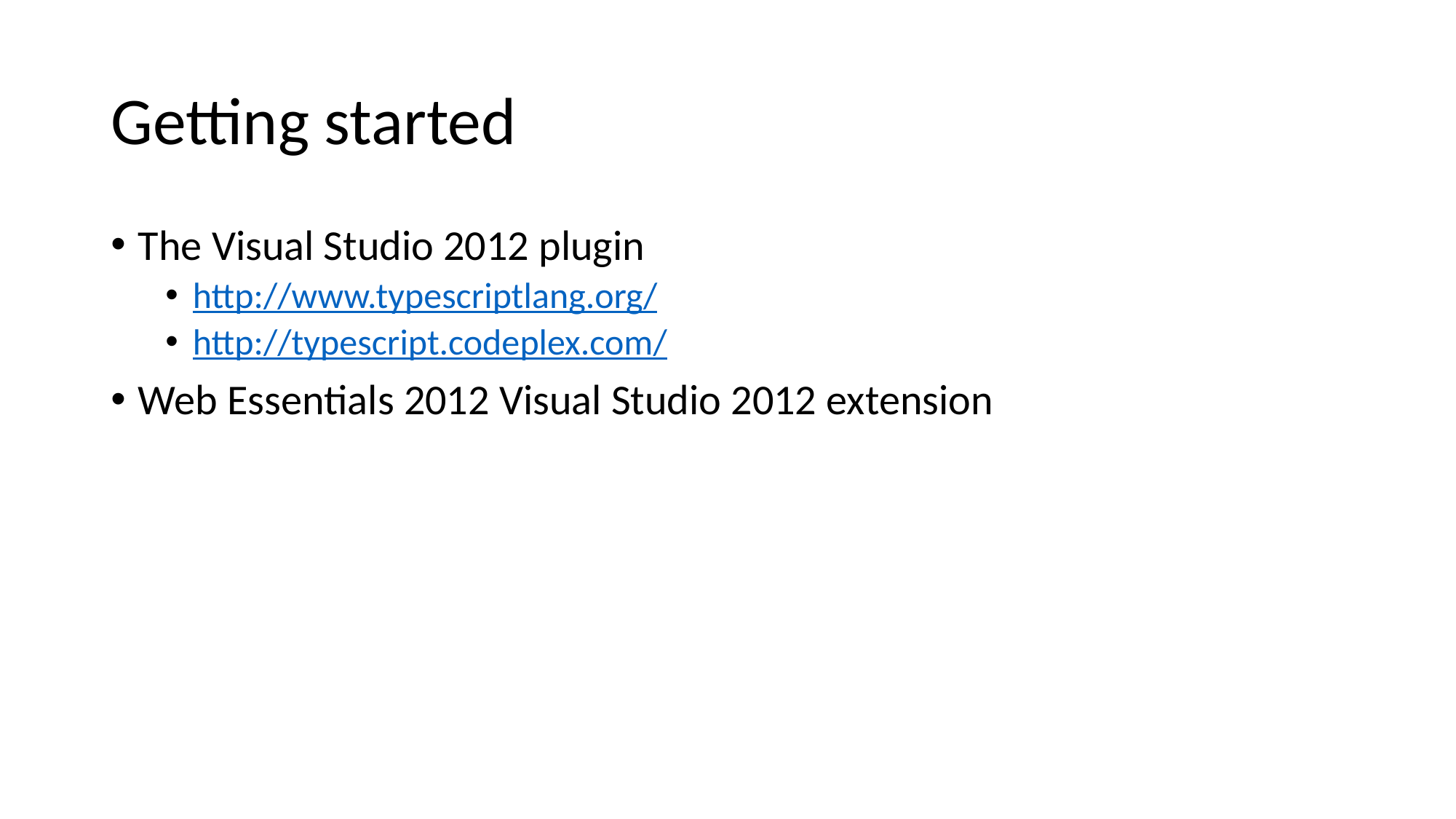

# Getting started
The Visual Studio 2012 plugin
http://www.typescriptlang.org/
http://typescript.codeplex.com/
Web Essentials 2012 Visual Studio 2012 extension